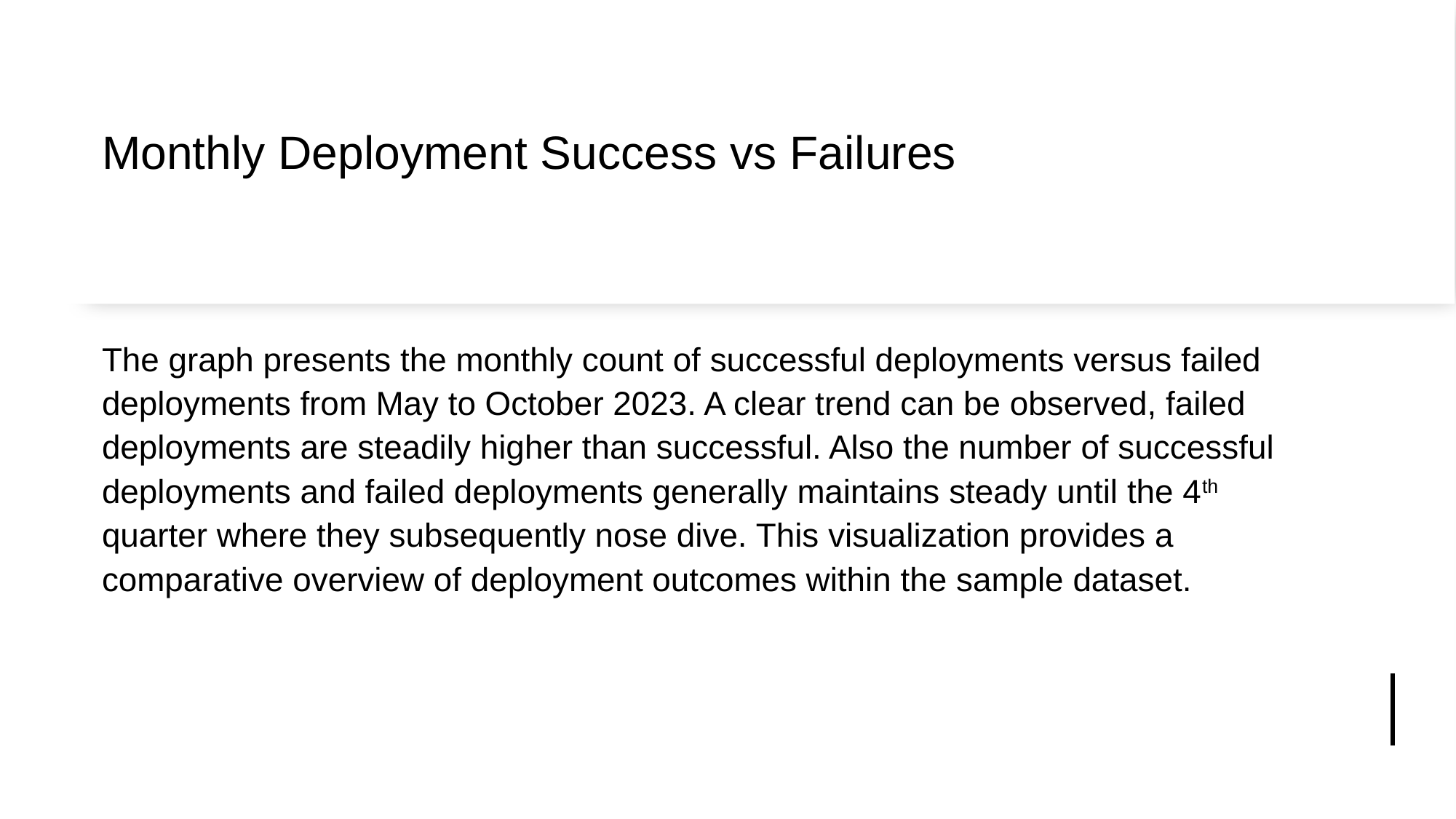

# Monthly Deployment Success vs Failures
The graph presents the monthly count of successful deployments versus failed deployments from May to October 2023. A clear trend can be observed, failed deployments are steadily higher than successful. Also the number of successful deployments and failed deployments generally maintains steady until the 4th quarter where they subsequently nose dive. This visualization provides a comparative overview of deployment outcomes within the sample dataset.